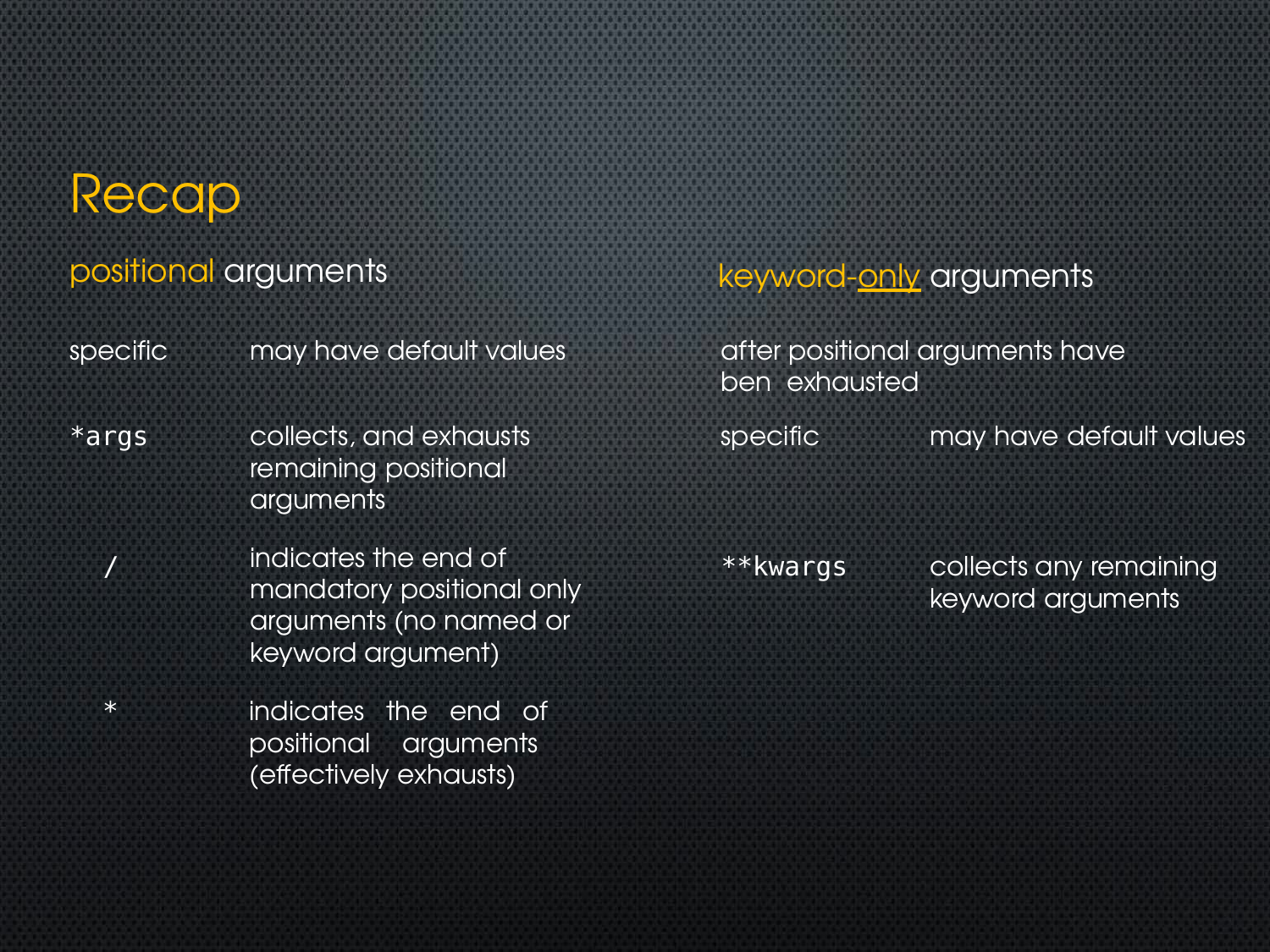

# Recap
positional arguments
keyword-only arguments
specific
may have default values
after positional arguments have ben  exhausted
*args
collects, and exhausts  remaining positional  arguments
specific
may have default values
indicates the end of mandatory positional only arguments (no named or keyword argument)
/
**kwargs
collects any remaining  keyword arguments
*
indicates the end of  positional arguments  (effectively exhausts)